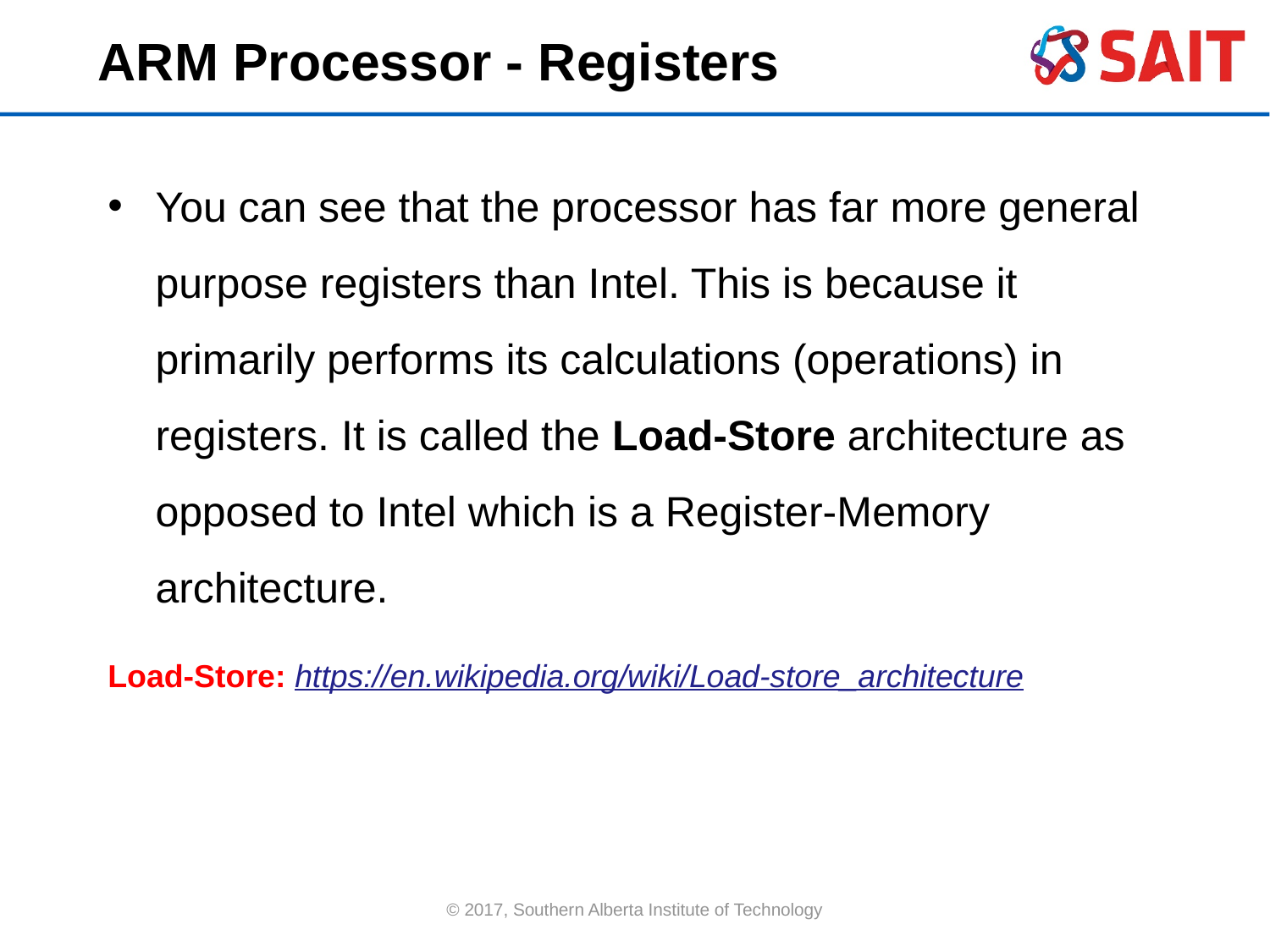

ARM Processor - Registers
You can see that the processor has far more general purpose registers than Intel. This is because it primarily performs its calculations (operations) in registers. It is called the Load-Store architecture as opposed to Intel which is a Register-Memory architecture.
Load-Store: https://en.wikipedia.org/wiki/Load-store_architecture